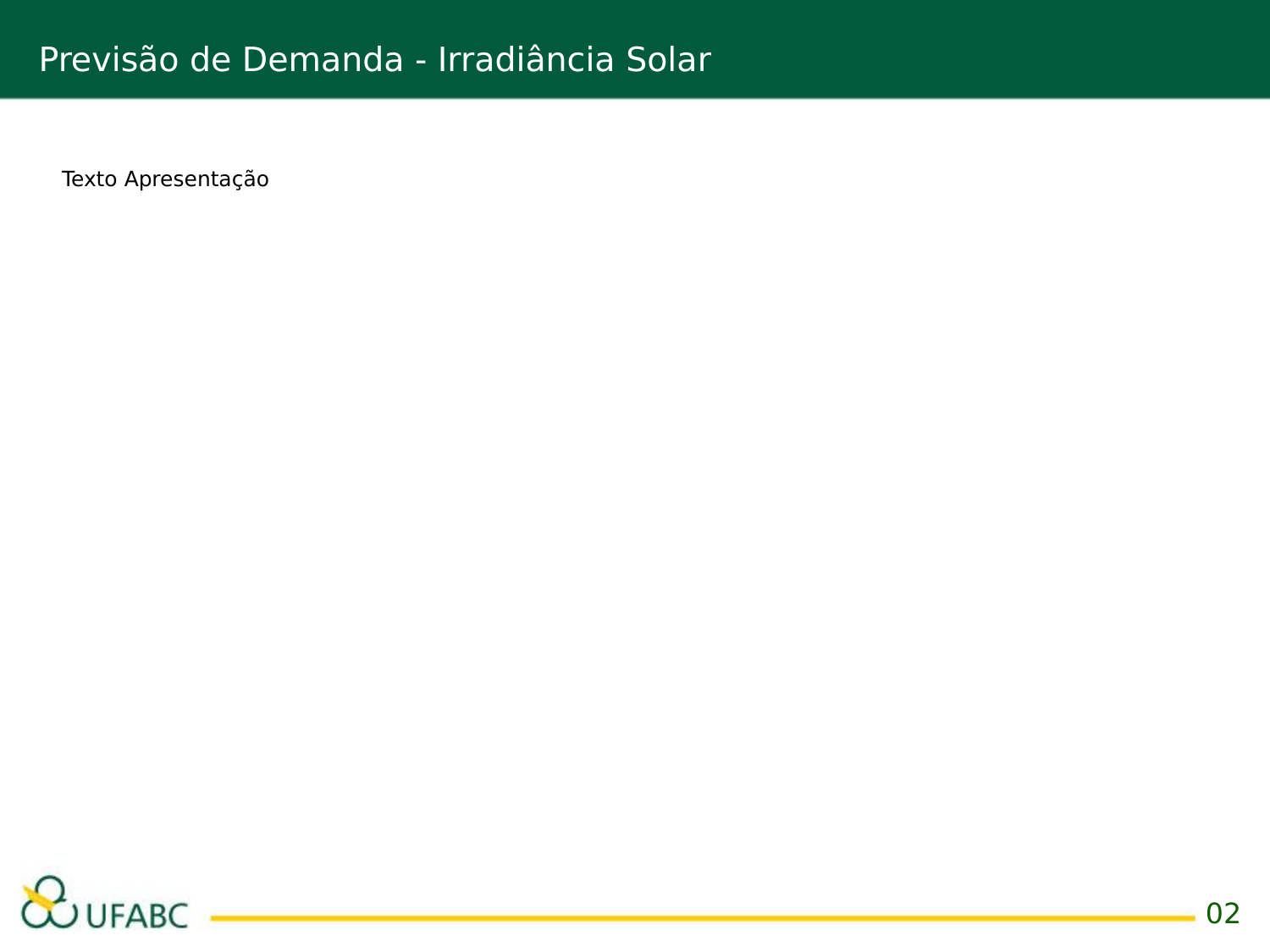

Previsão de Demanda - Irradiância Solar
Texto Apresentação
02